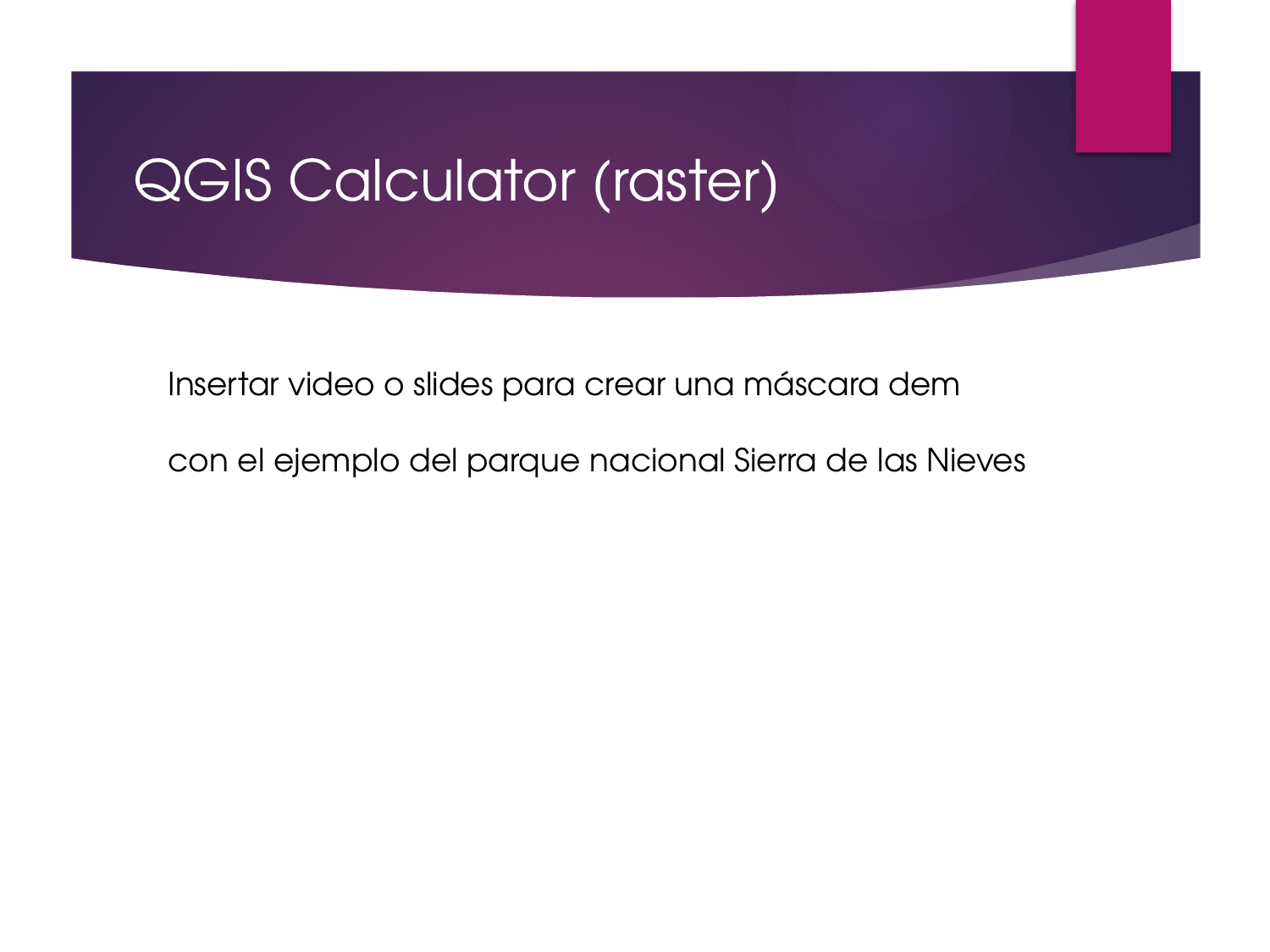

# QGIS Calculator (raster)
Insertar video o slides para crear una máscara dem

con el ejemplo del parque nacional Sierra de las Nieves